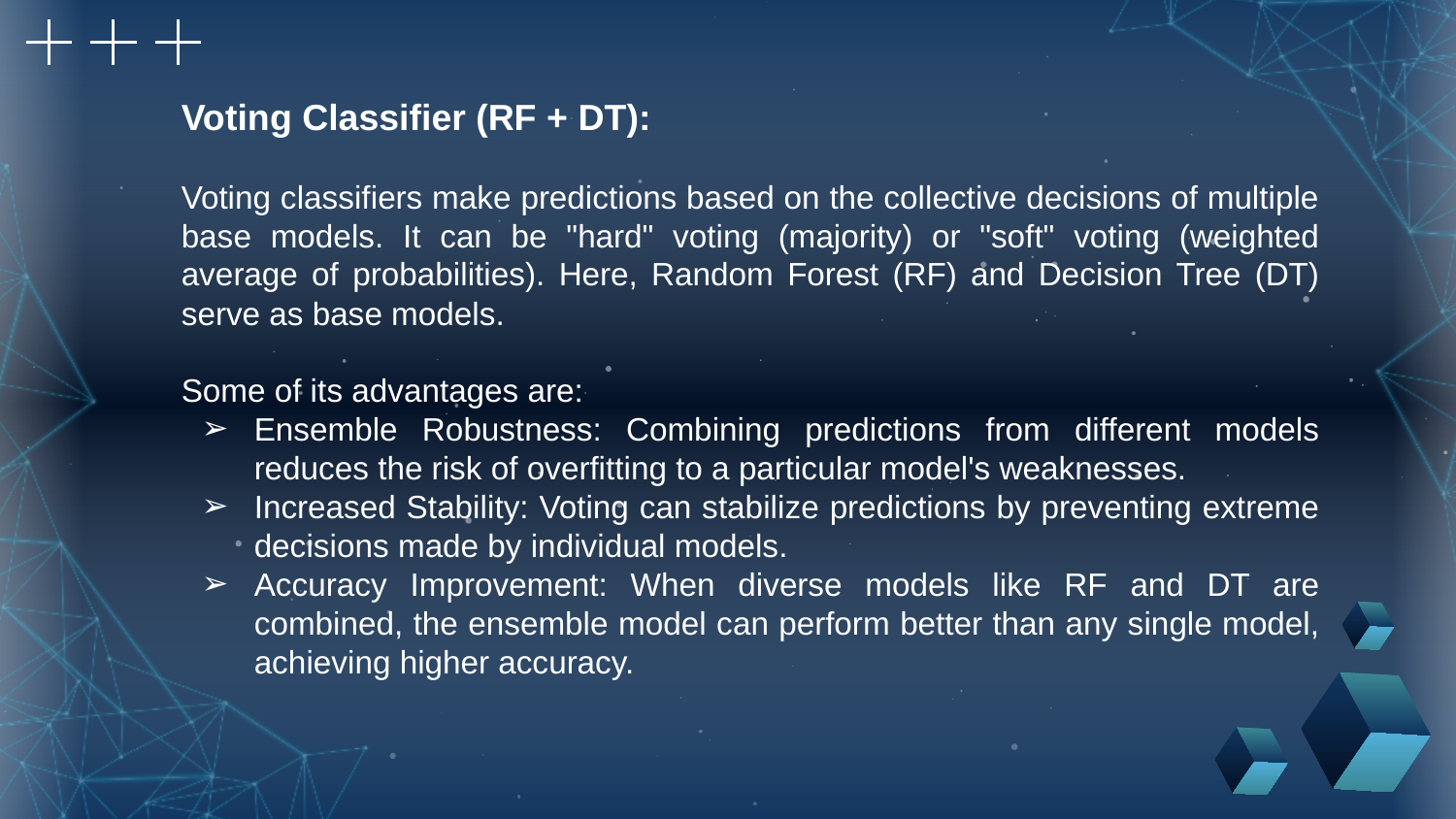

Voting Classifier (RF + DT):

Voting classifiers make predictions based on the collective decisions of multiple base models. It can be "hard" voting (majority) or "soft" voting (weighted average of probabilities). Here, Random Forest (RF) and Decision Tree (DT) serve as base models.

Some of its advantages are:
Ensemble Robustness: Combining predictions from different models reduces the risk of overfitting to a particular model's weaknesses.
Increased Stability: Voting can stabilize predictions by preventing extreme decisions made by individual models.
Accuracy Improvement: When diverse models like RF and DT are combined, the ensemble model can perform better than any single model, achieving higher accuracy.